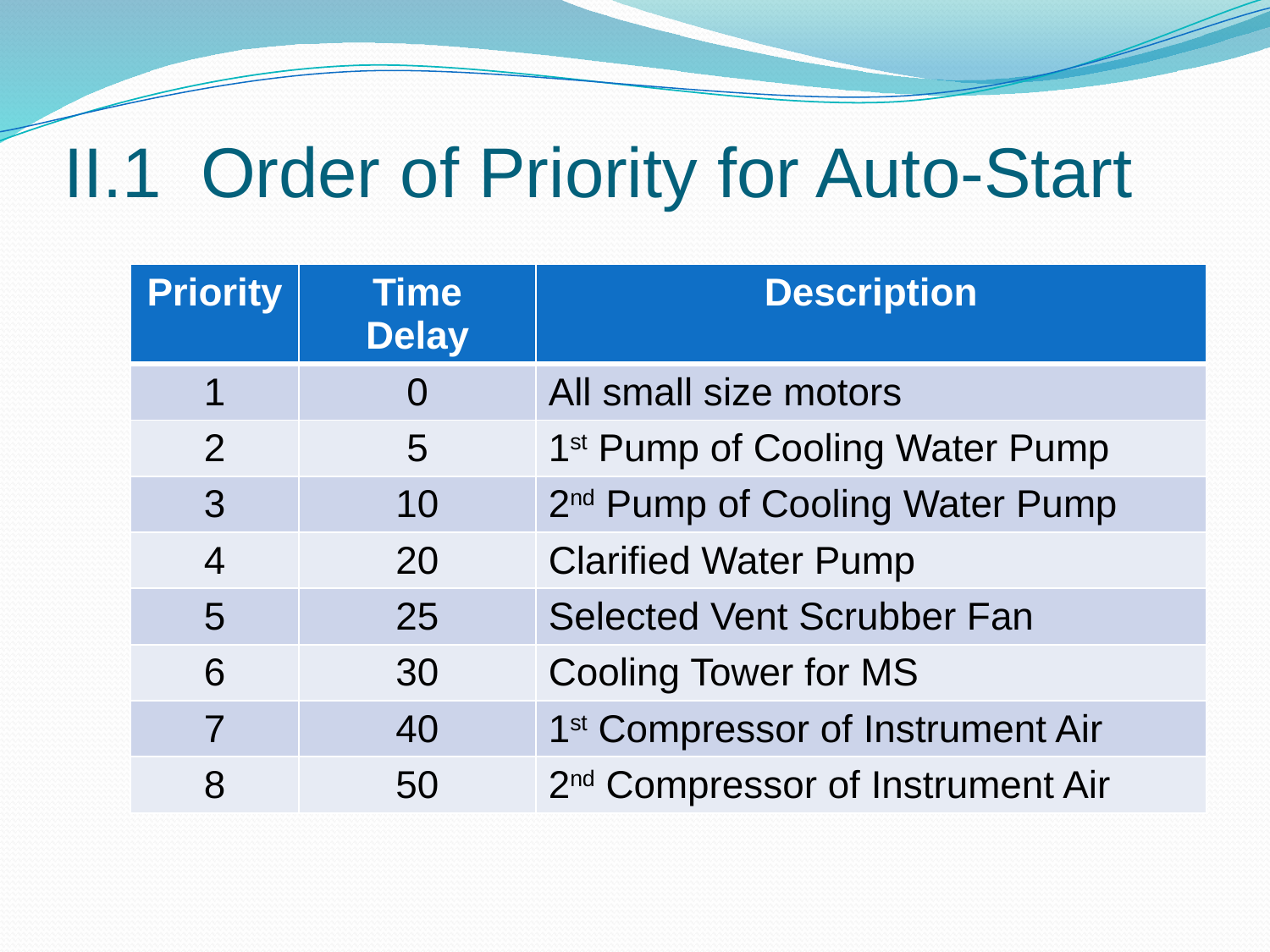

# II.1  Order of Priority for Auto-Start
| Priority | Time Delay | Description |
| --- | --- | --- |
| 1 | 0 | All small size motors |
| 2 | 5 | 1st Pump of Cooling Water Pump |
| 3 | 10 | 2nd Pump of Cooling Water Pump |
| 4 | 20 | Clarified Water Pump |
| 5 | 25 | Selected Vent Scrubber Fan |
| 6 | 30 | Cooling Tower for MS |
| 7 | 40 | 1st Compressor of Instrument Air |
| 8 | 50 | 2nd Compressor of Instrument Air |